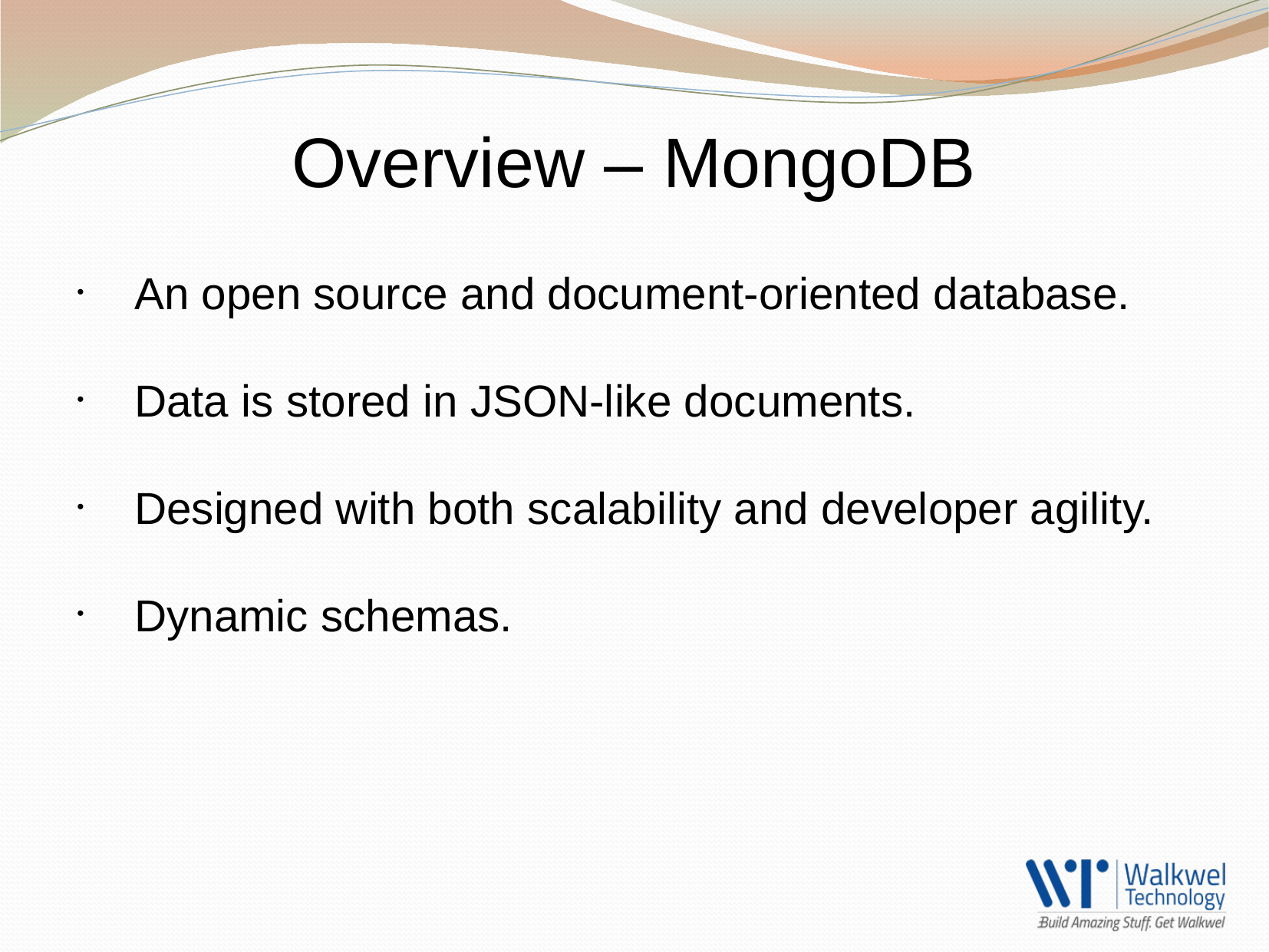

Overview – MongoDB
An open source and document-oriented database.

Data is stored in JSON-like documents.

Designed with both scalability and developer agility.

Dynamic schemas.